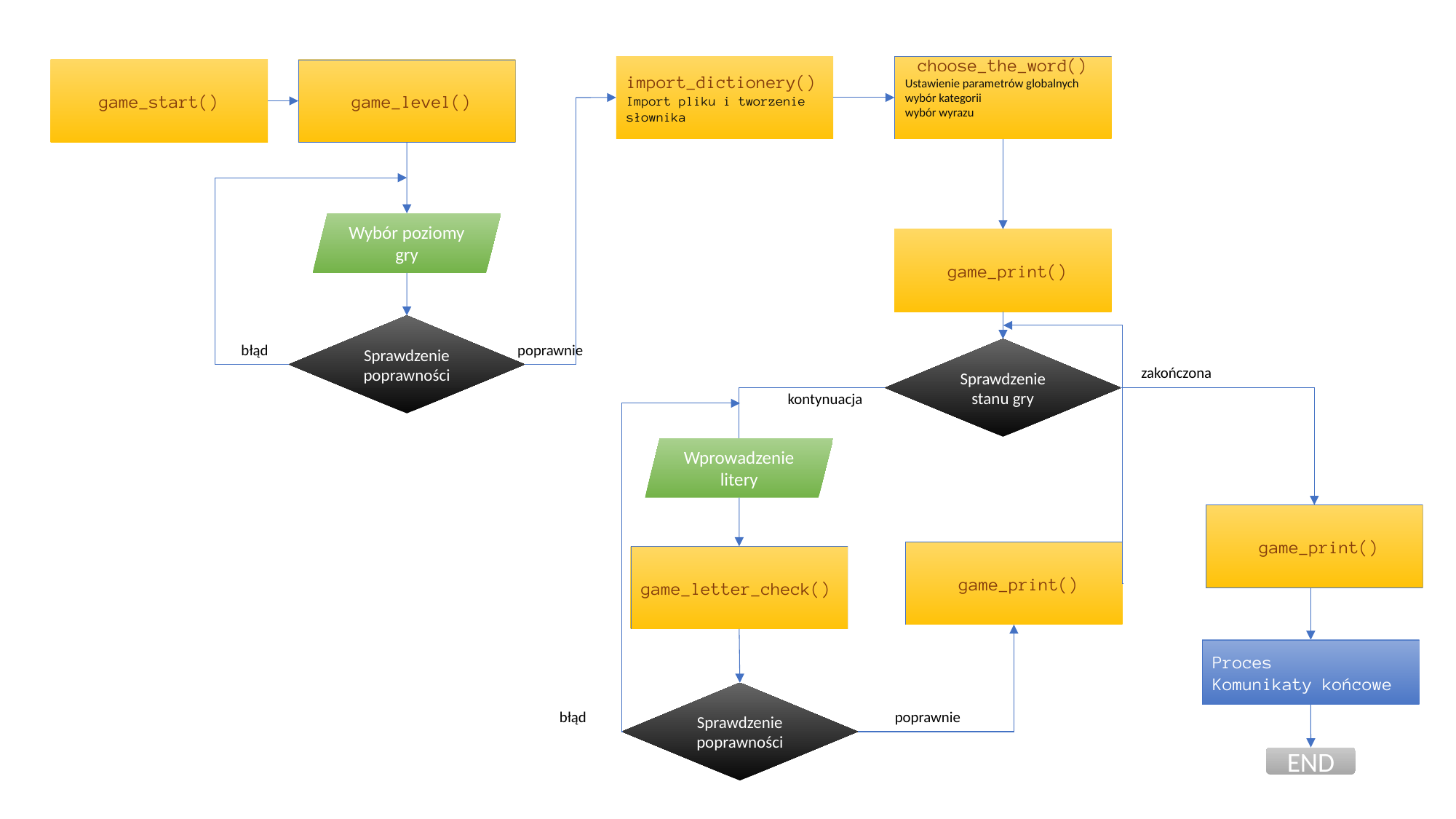

choose_the_word()
Ustawienie parametrów globalnych
wybór kategorii
wybór wyrazu

import_dictionery()
Import pliku i tworzenie słownika
 game_level()
game_start()
Wybór poziomy gry
 game_print()
Sprawdzenie poprawności
błąd
poprawnie
Sprawdzenie stanu gry
zakończona
kontynuacja
Wprowadzenie litery
 game_print()
 game_print()
game_letter_check()
Proces
Komunikaty końcowe
Sprawdzenie poprawności
poprawnie
błąd
END